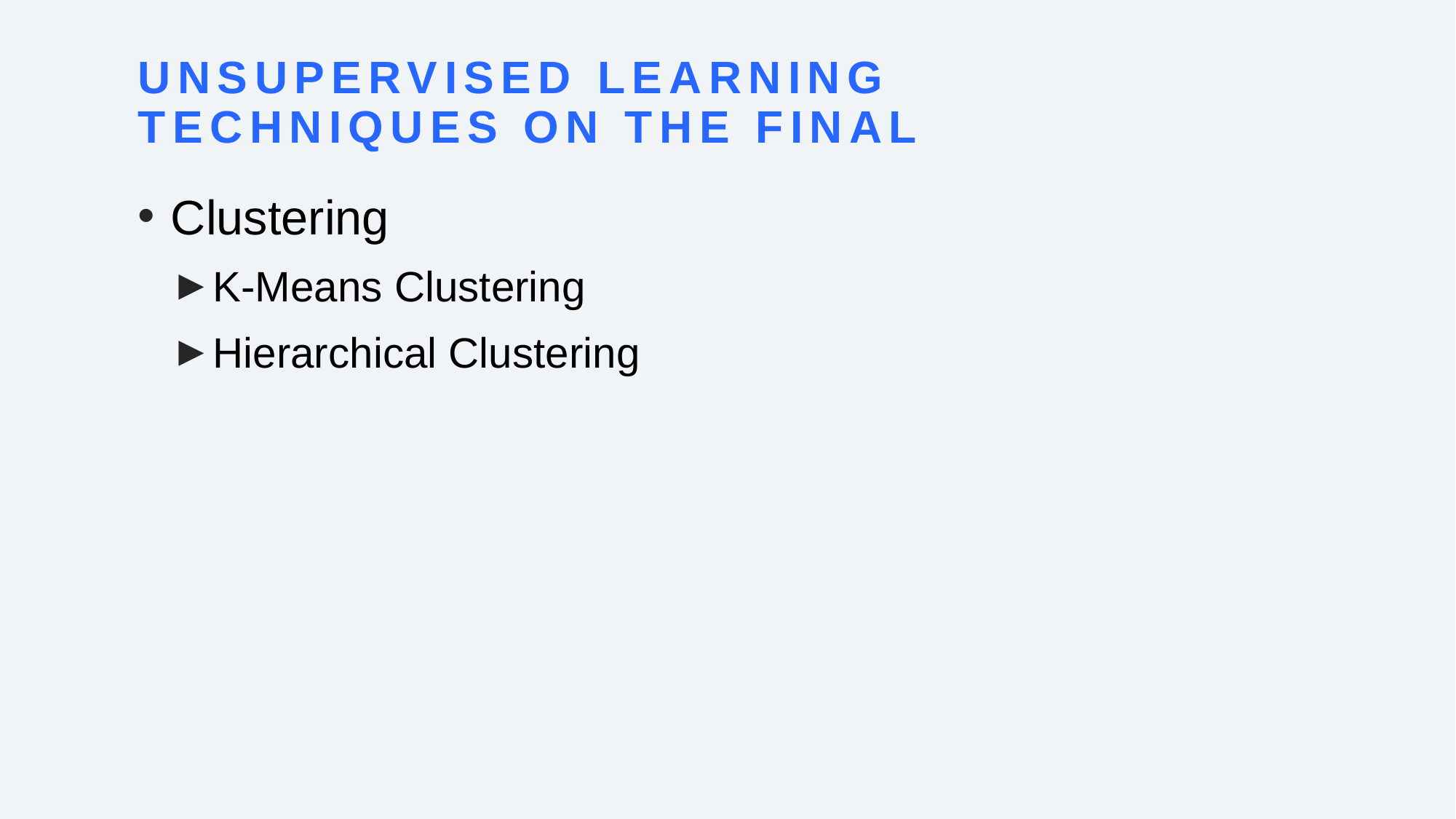

# unsupervised learning techniques on the final
Clustering
K-Means Clustering
Hierarchical Clustering